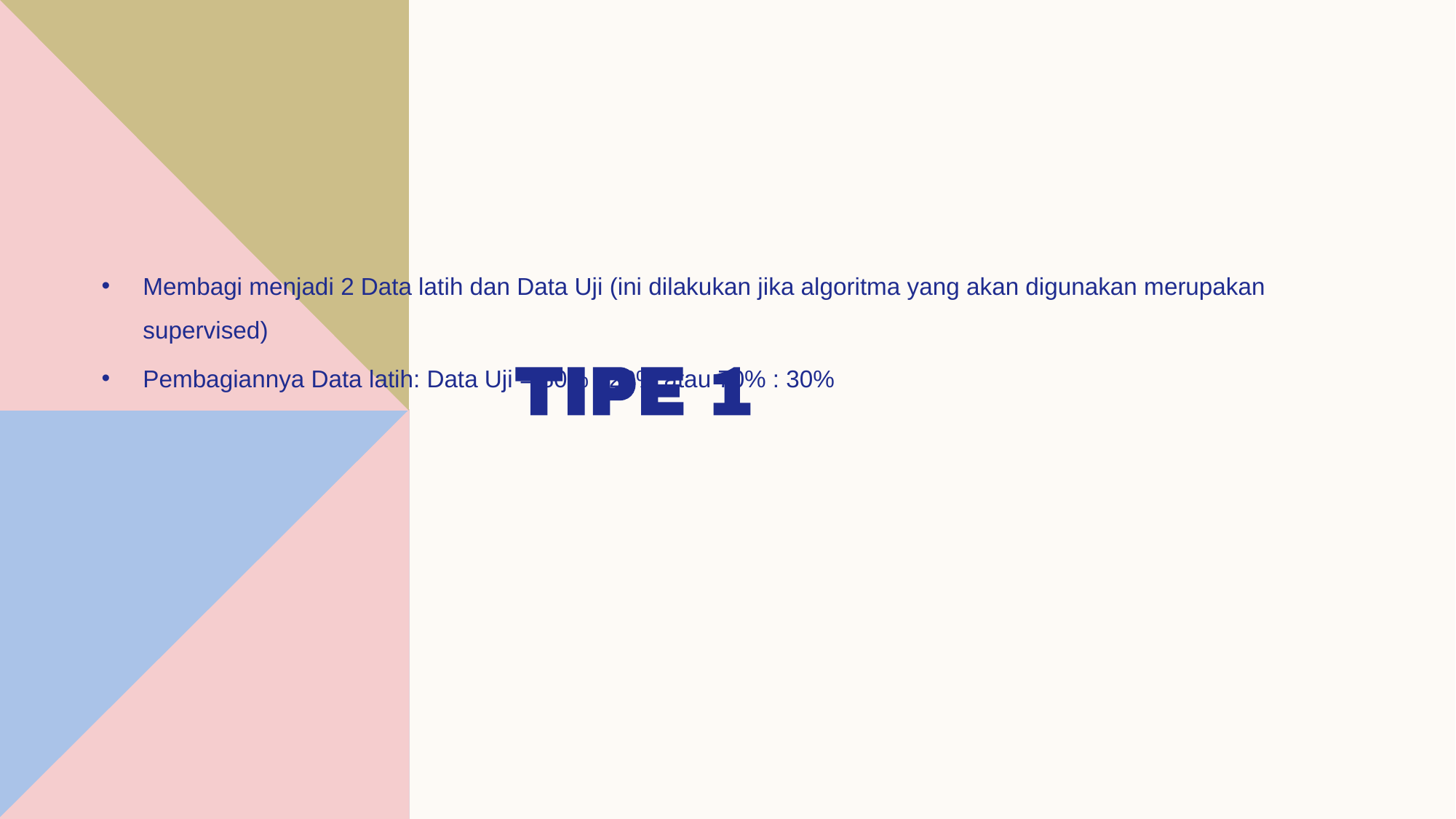

# Tipe 1
Membagi menjadi 2 Data latih dan Data Uji (ini dilakukan jika algoritma yang akan digunakan merupakan supervised)
Pembagiannya Data latih: Data Uji = 80% : 20% atau 70% : 30%